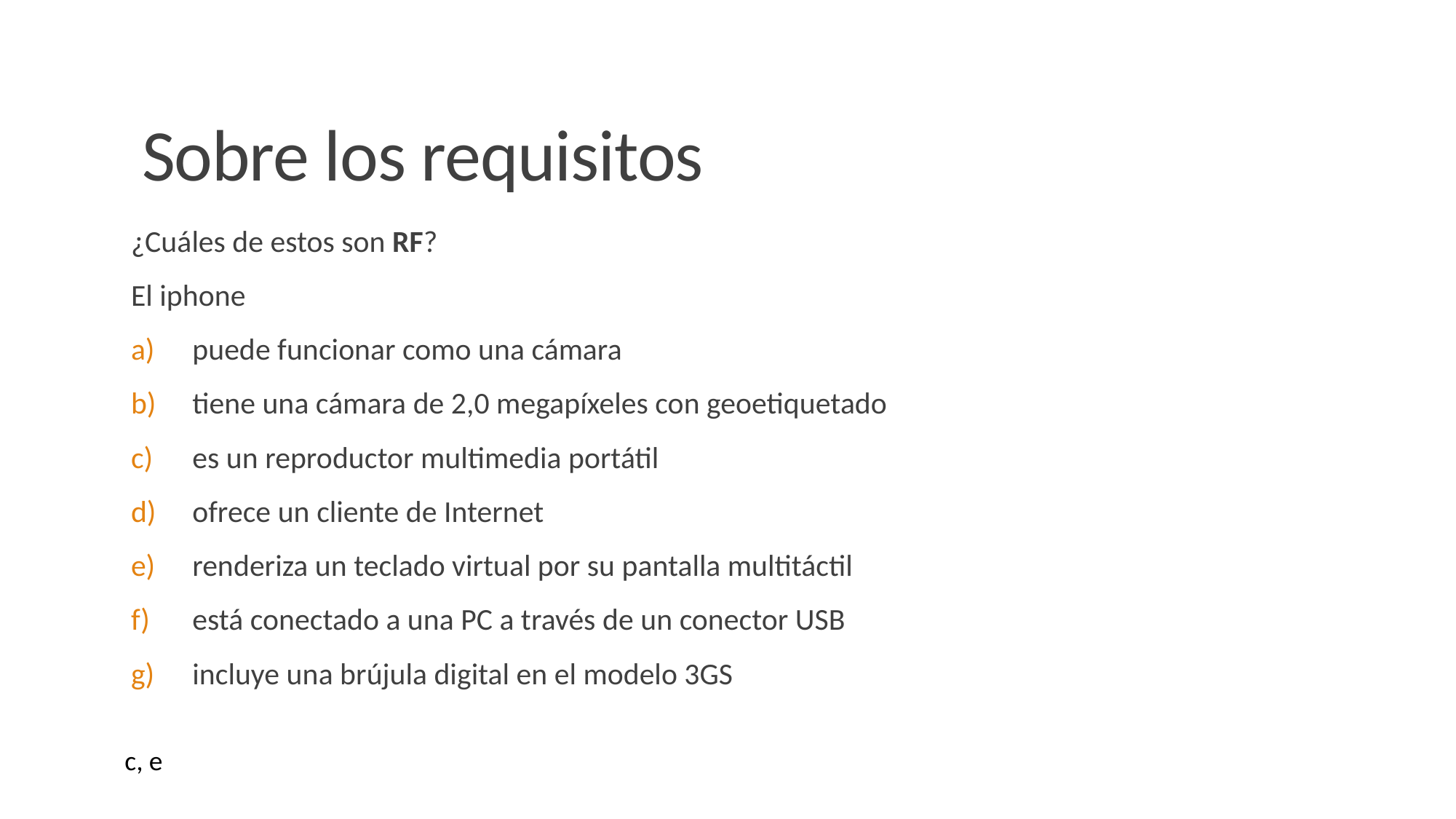

# Sobre los requisitos
¿Cuáles de estos son RF?
El iphone
puede funcionar como una cámara
tiene una cámara de 2,0 megapíxeles con geoetiquetado
es un reproductor multimedia portátil
ofrece un cliente de Internet
renderiza un teclado virtual por su pantalla multitáctil
está conectado a una PC a través de un conector USB
incluye una brújula digital en el modelo 3GS
c, e